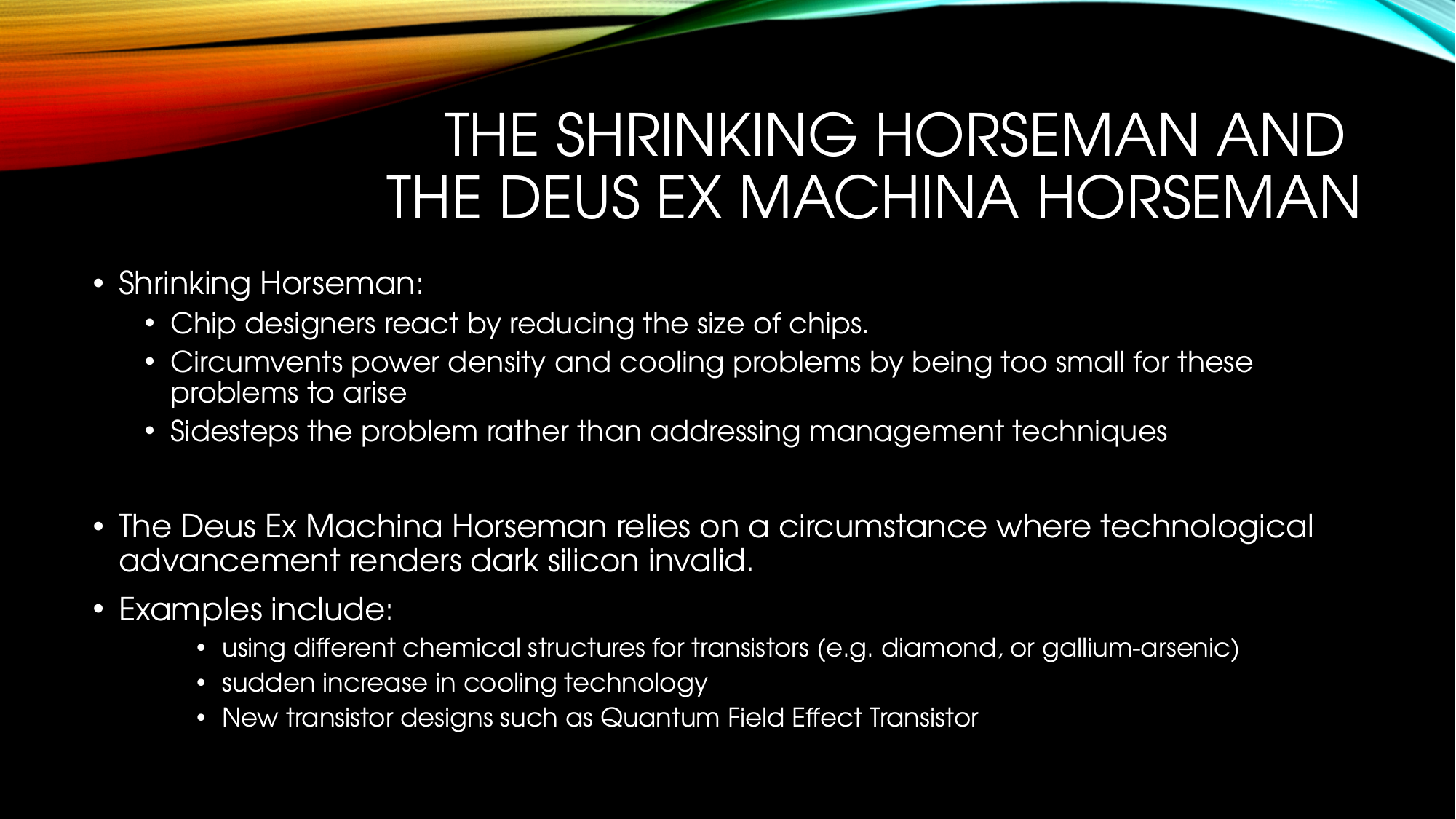

# The Shrinking Horseman and The Deus Ex Machina Horseman
Shrinking Horseman:
Chip designers react by reducing the size of chips.
Circumvents power density and cooling problems by being too small for these problems to arise
Sidesteps the problem rather than addressing management techniques

The Deus Ex Machina Horseman relies on a circumstance where technological advancement renders dark silicon invalid.
Examples include:
using different chemical structures for transistors (e.g. diamond, or gallium-arsenic)
sudden increase in cooling technology
New transistor designs such as Quantum Field Effect Transistor